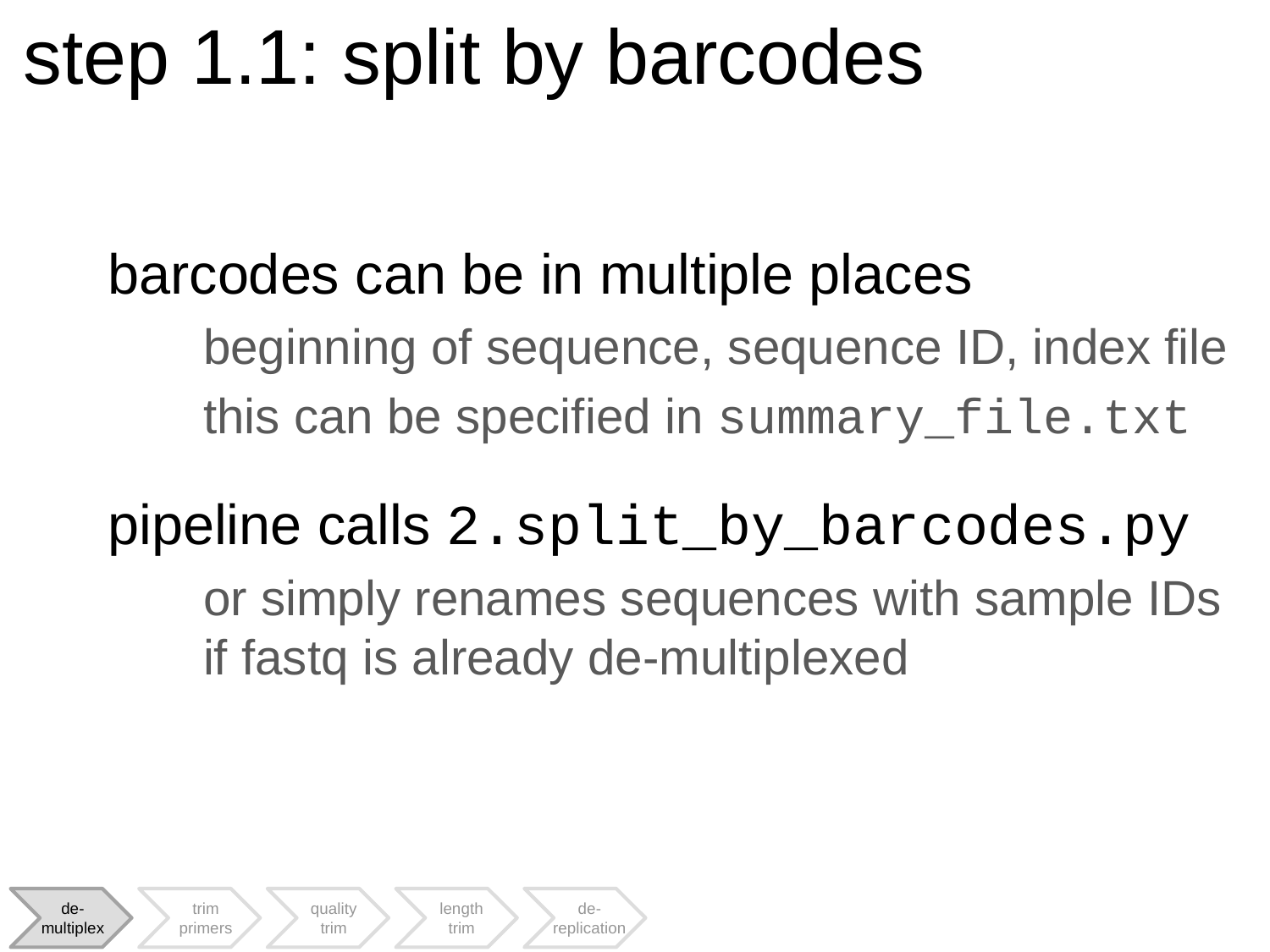

# step 1.1: split by barcodes
barcodes can be in multiple places
beginning of sequence, sequence ID, index file
this can be specified in summary_file.txt
pipeline calls 2.split_by_barcodes.py
or simply renames sequences with sample IDs if fastq is already de-multiplexed

de-multiplex
trim primers
quality
trim
length
trim
de-replication